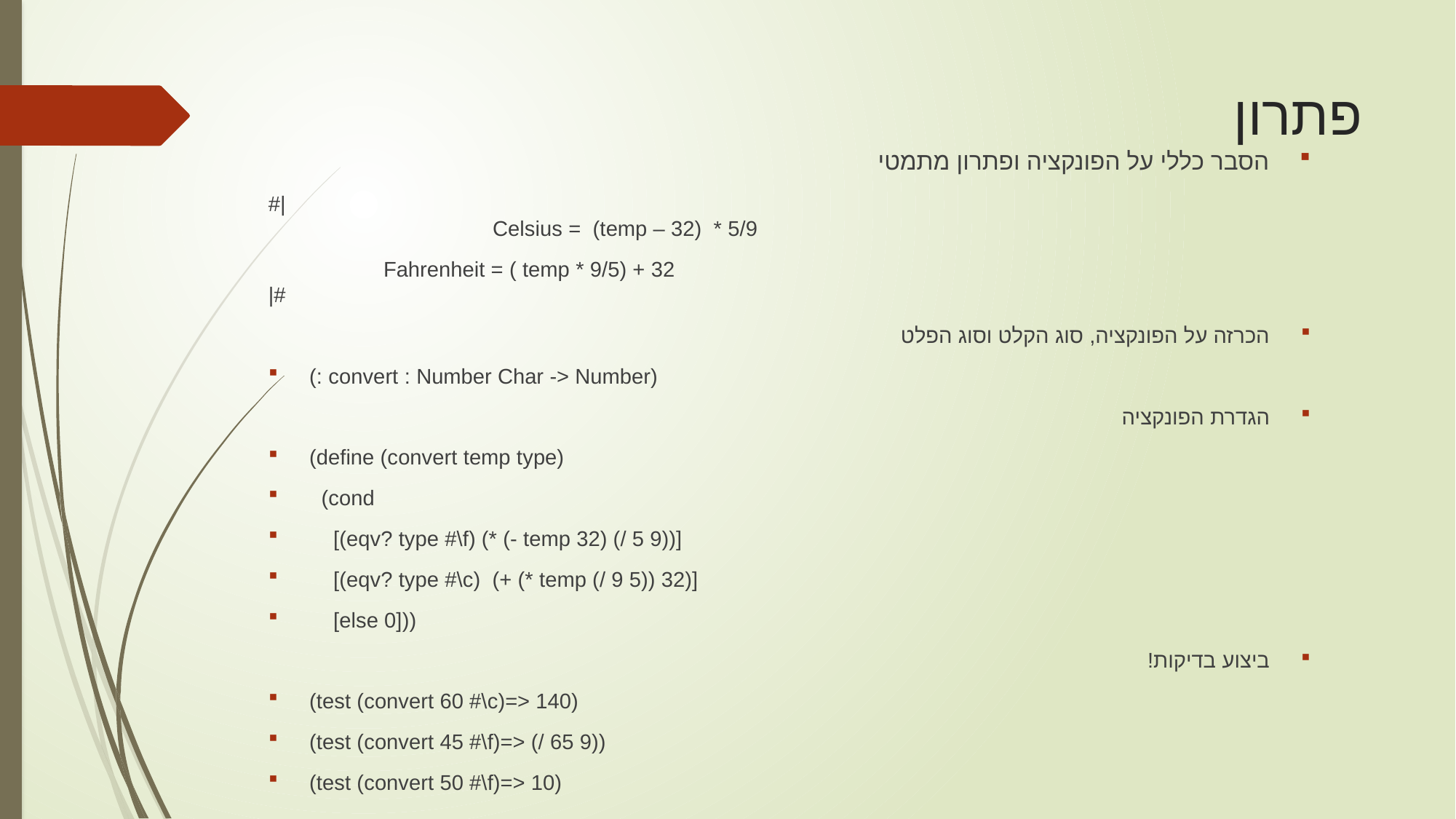

# פתרון
הסבר כללי על הפונקציה ופתרון מתמטי
#|
		 Celsius =  (temp – 32)  * 5/9
	 Fahrenheit = ( temp * 9/5) + 32
|#
הכרזה על הפונקציה, סוג הקלט וסוג הפלט
(: convert : Number Char -> Number)
הגדרת הפונקציה
(define (convert temp type)
  (cond
    [(eqv? type #\f) (* (- temp 32) (/ 5 9))]
    [(eqv? type #\c)  (+ (* temp (/ 9 5)) 32)]
    [else 0]))
ביצוע בדיקות!
(test (convert 60 #\c)=> 140)
(test (convert 45 #\f)=> (/ 65 9))
(test (convert 50 #\f)=> 10)